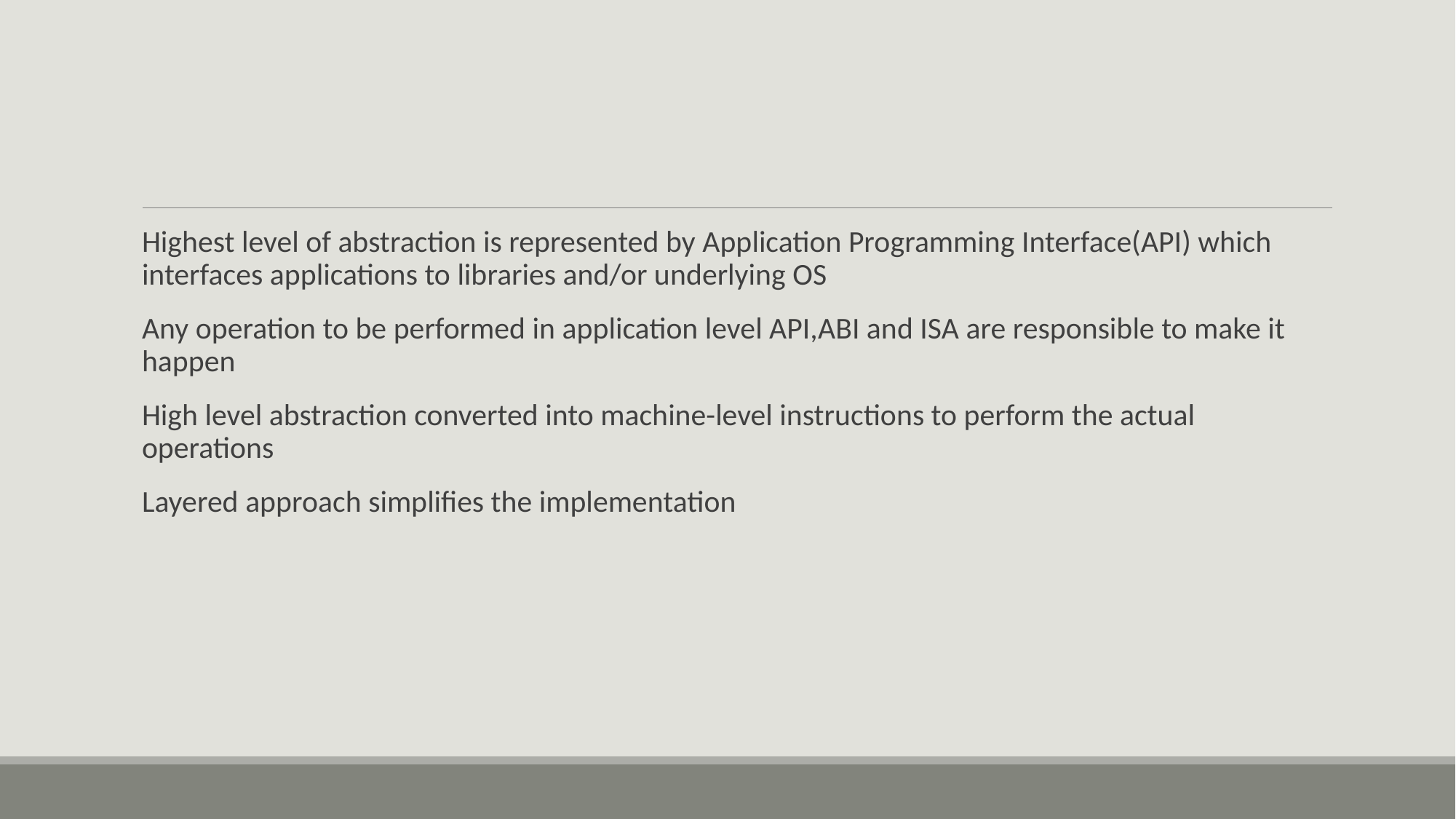

#
Highest level of abstraction is represented by Application Programming Interface(API) which interfaces applications to libraries and/or underlying OS
Any operation to be performed in application level API,ABI and ISA are responsible to make it happen
High level abstraction converted into machine-level instructions to perform the actual operations
Layered approach simplifies the implementation